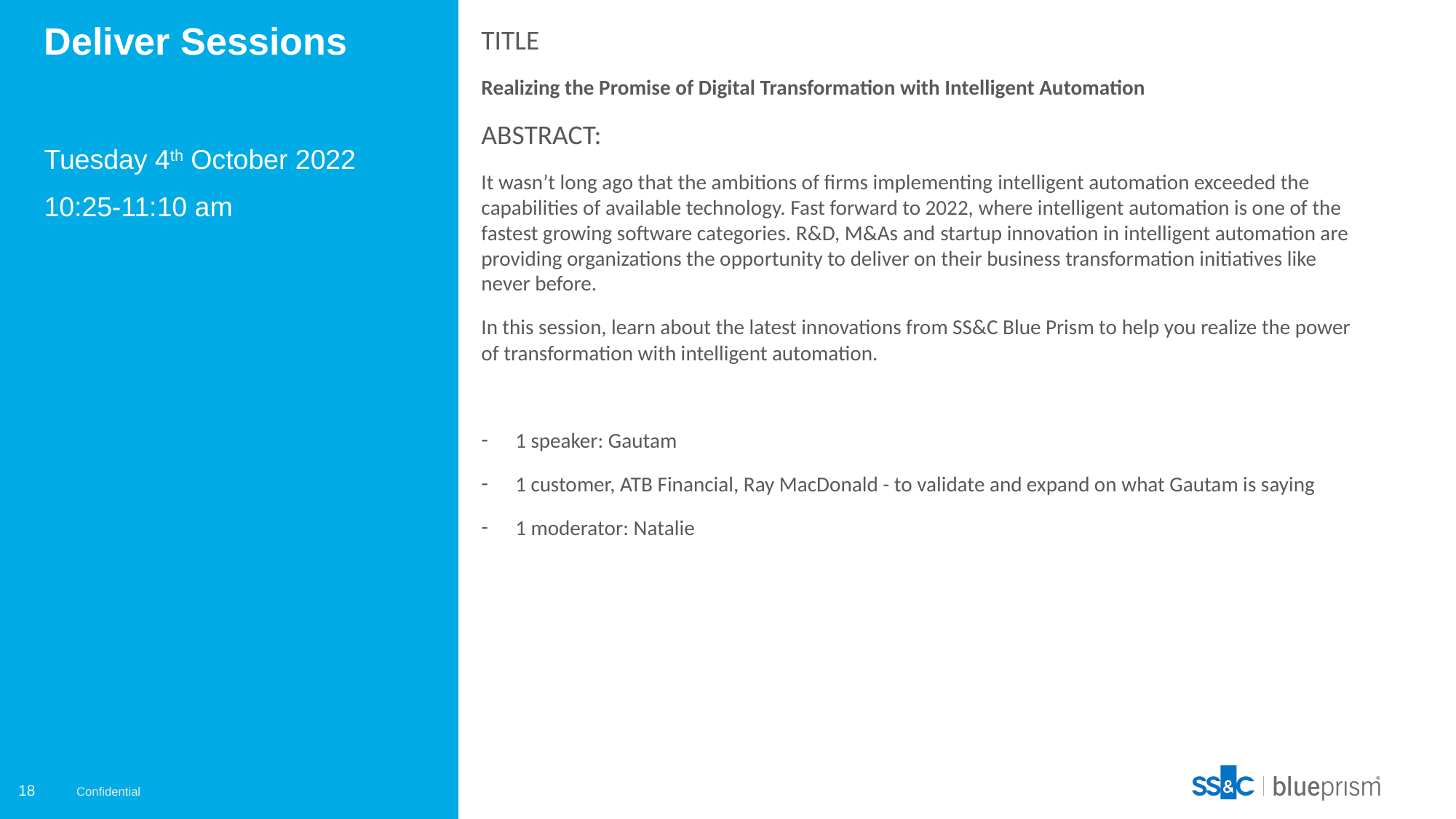

# Deliver Sessions
TITLE
Realizing the Promise of Digital Transformation with Intelligent Automation
ABSTRACT:
It wasn’t long ago that the ambitions of firms implementing intelligent automation exceeded the capabilities of available technology. Fast forward to 2022, where intelligent automation is one of the fastest growing software categories. R&D, M&As and startup innovation in intelligent automation are providing organizations the opportunity to deliver on their business transformation initiatives like never before.
In this session, learn about the latest innovations from SS&C Blue Prism to help you realize the power of transformation with intelligent automation.

1 speaker: Gautam
1 customer, ATB Financial, Ray MacDonald - to validate and expand on what Gautam is saying
1 moderator: Natalie

Tuesday 4th October 2022
10:25-11:10 am

18